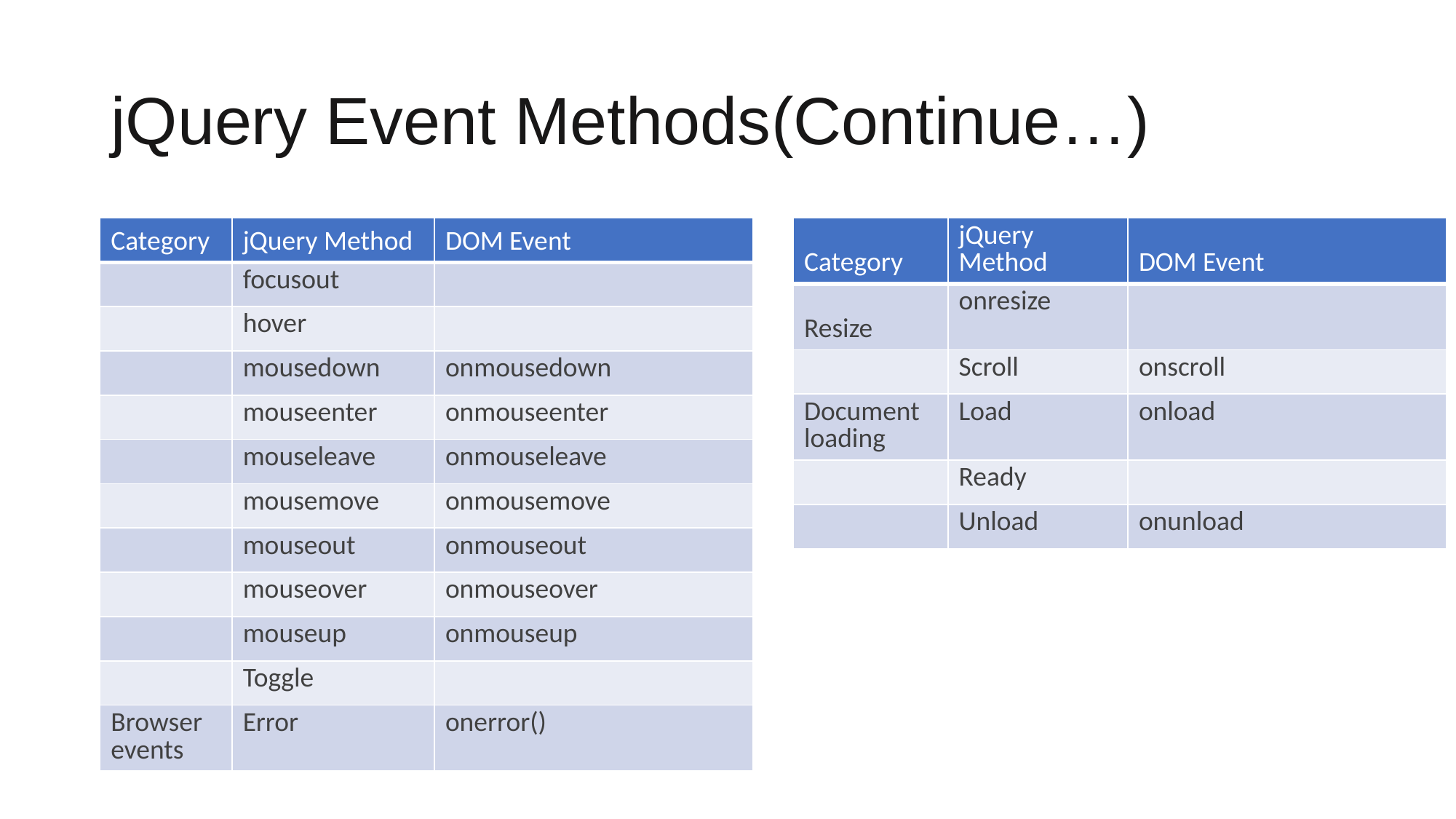

# jQuery Event Methods(Continue…)
| Category | jQuery Method | DOM Event |
| --- | --- | --- |
|  | focusout |  |
|  | hover |  |
|  | mousedown | onmousedown |
|  | mouseenter | onmouseenter |
|  | mouseleave | onmouseleave |
|  | mousemove | onmousemove |
|  | mouseout | onmouseout |
|  | mouseover | onmouseover |
|  | mouseup | onmouseup |
|  | Toggle |  |
| Browser events | Error | onerror() |
| Category | jQuery Method | DOM Event |
| --- | --- | --- |
| Resize | onresize |  |
|  | Scroll | onscroll |
| Document loading | Load | onload |
|  | Ready |  |
|  | Unload | onunload |